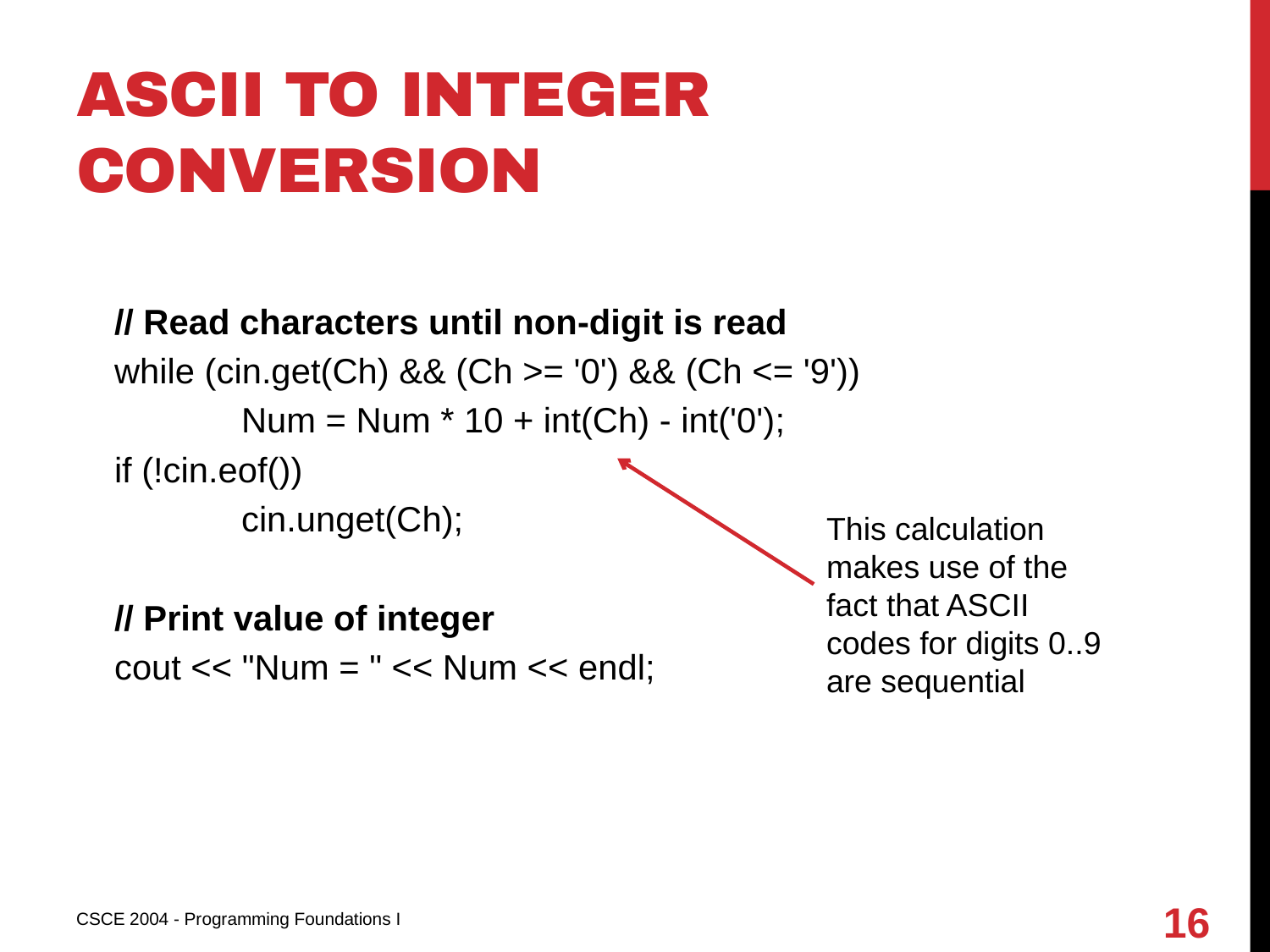

# Ascii to integer conversion

// Read characters until non-digit is read
while (cin.get(Ch) && (Ch >= '0') && (Ch <= '9'))
	Num = Num * 10 + int(Ch) - int('0');
if (!cin.eof())
	cin.unget(Ch);

// Print value of integer
cout << "Num = " << Num << endl;

This calculation makes use of the fact that ASCII codes for digits 0..9 are sequential
16
CSCE 2004 - Programming Foundations I